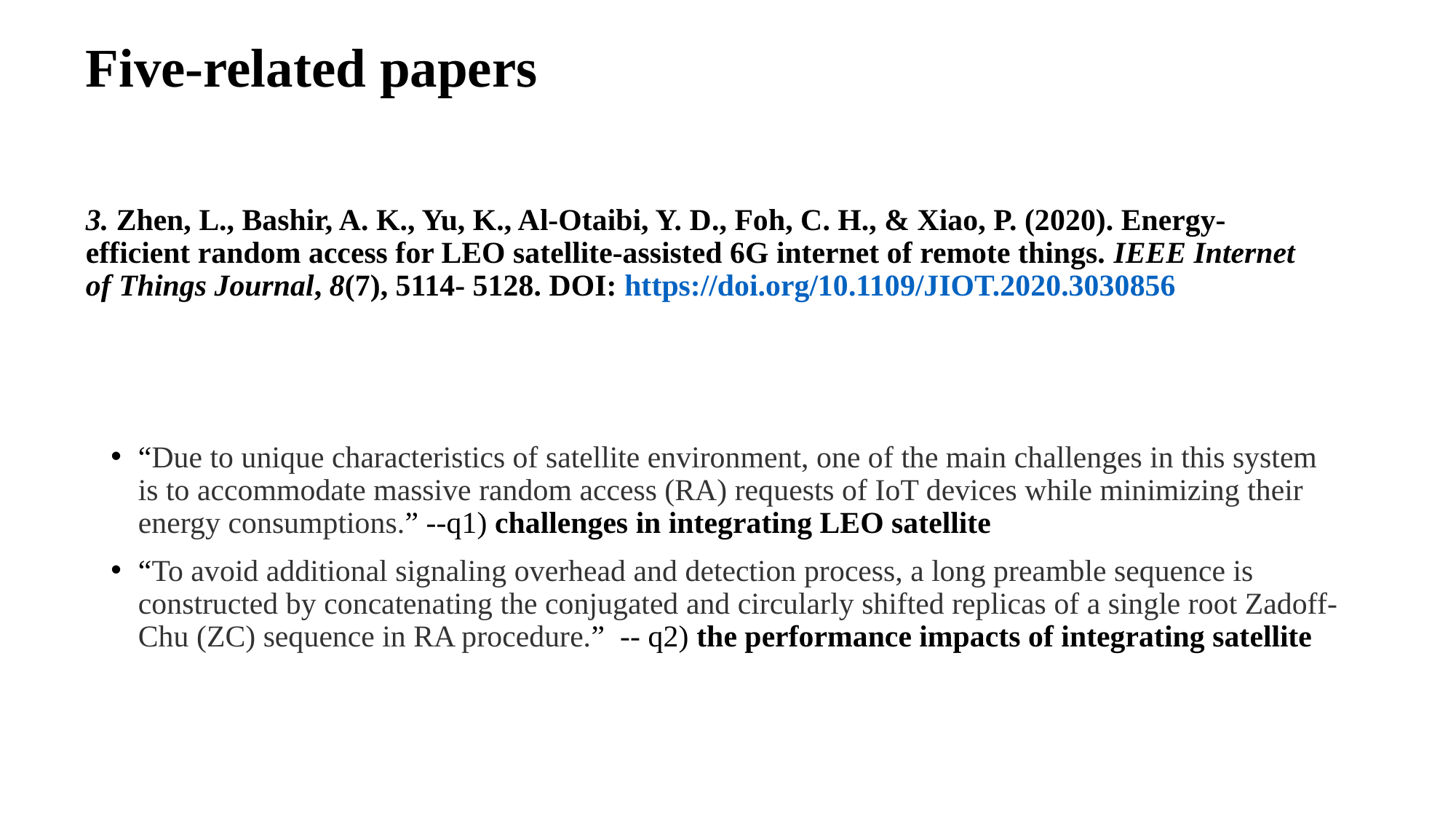

Five-related papers
# 3. Zhen, L., Bashir, A. K., Yu, K., Al-Otaibi, Y. D., Foh, C. H., & Xiao, P. (2020). Energy-efficient random access for LEO satellite-assisted 6G internet of remote things. IEEE Internet of Things Journal, 8(7), 5114- 5128. DOI: https://doi.org/10.1109/JIOT.2020.3030856
“Due to unique characteristics of satellite environment, one of the main challenges in this system is to accommodate massive random access (RA) requests of IoT devices while minimizing their energy consumptions.” --q1) challenges in integrating LEO satellite
“To avoid additional signaling overhead and detection process, a long preamble sequence is constructed by concatenating the conjugated and circularly shifted replicas of a single root Zadoff-Chu (ZC) sequence in RA procedure.”  -- q2) the performance impacts of integrating satellite